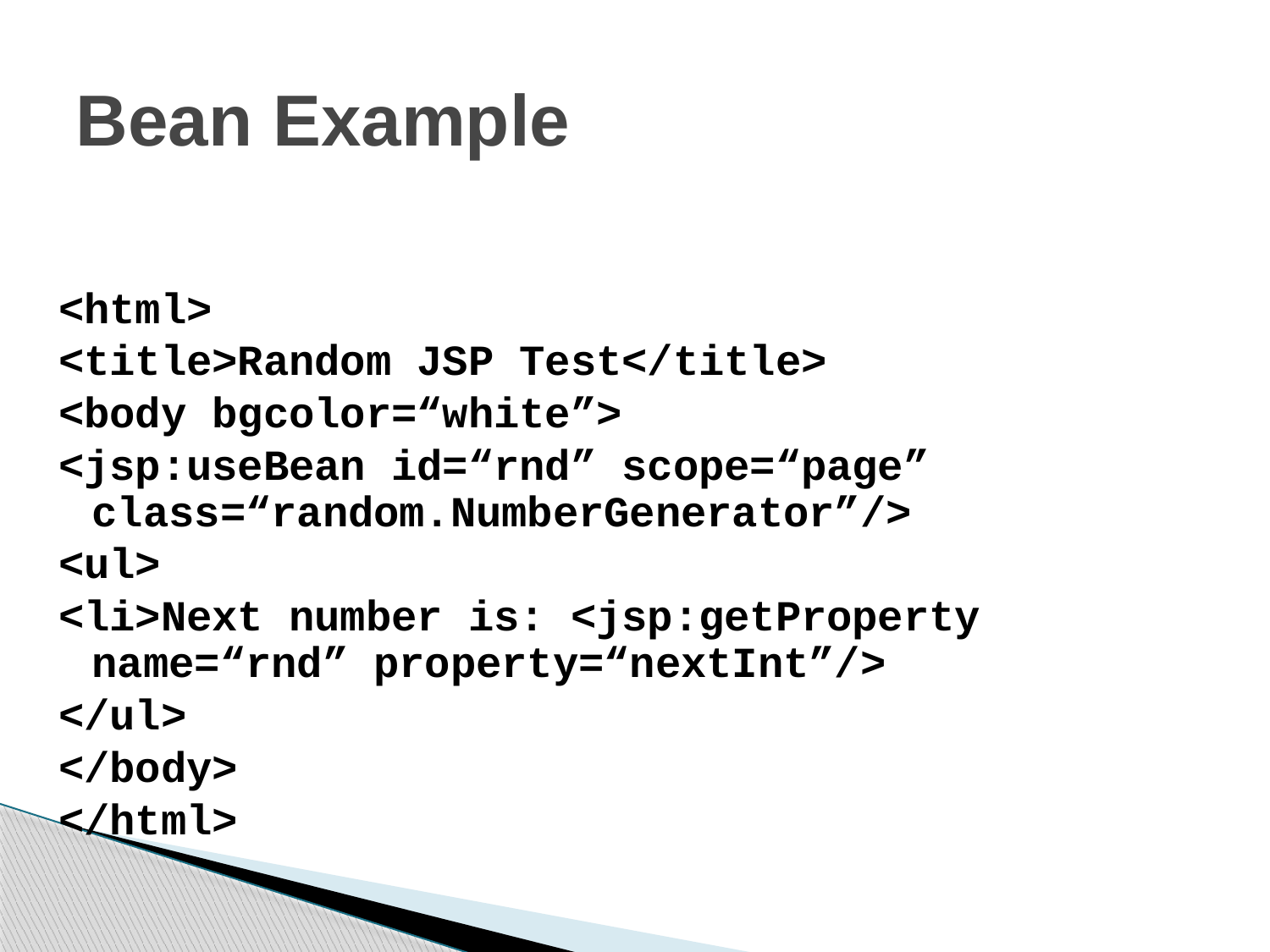

# Bean Example
<html>
<title>Random JSP Test</title>
<body bgcolor=“white”>
<jsp:useBean id=“rnd” scope=“page” class=“random.NumberGenerator”/>
<ul>
<li>Next number is: <jsp:getProperty name=“rnd” property=“nextInt”/>
</ul>
</body>
</html>